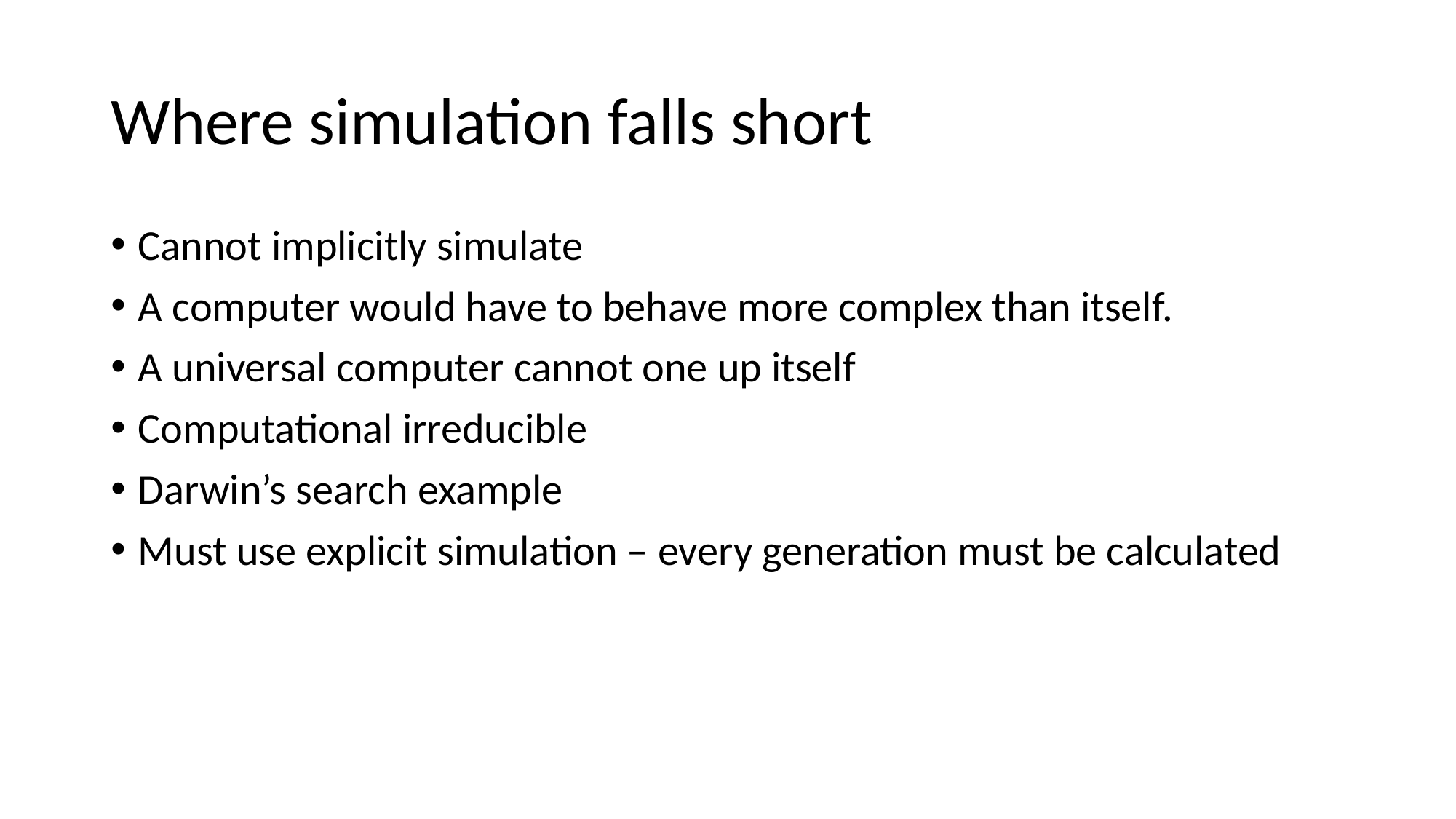

# Where simulation falls short
Cannot implicitly simulate
A computer would have to behave more complex than itself.
A universal computer cannot one up itself
Computational irreducible
Darwin’s search example
Must use explicit simulation – every generation must be calculated